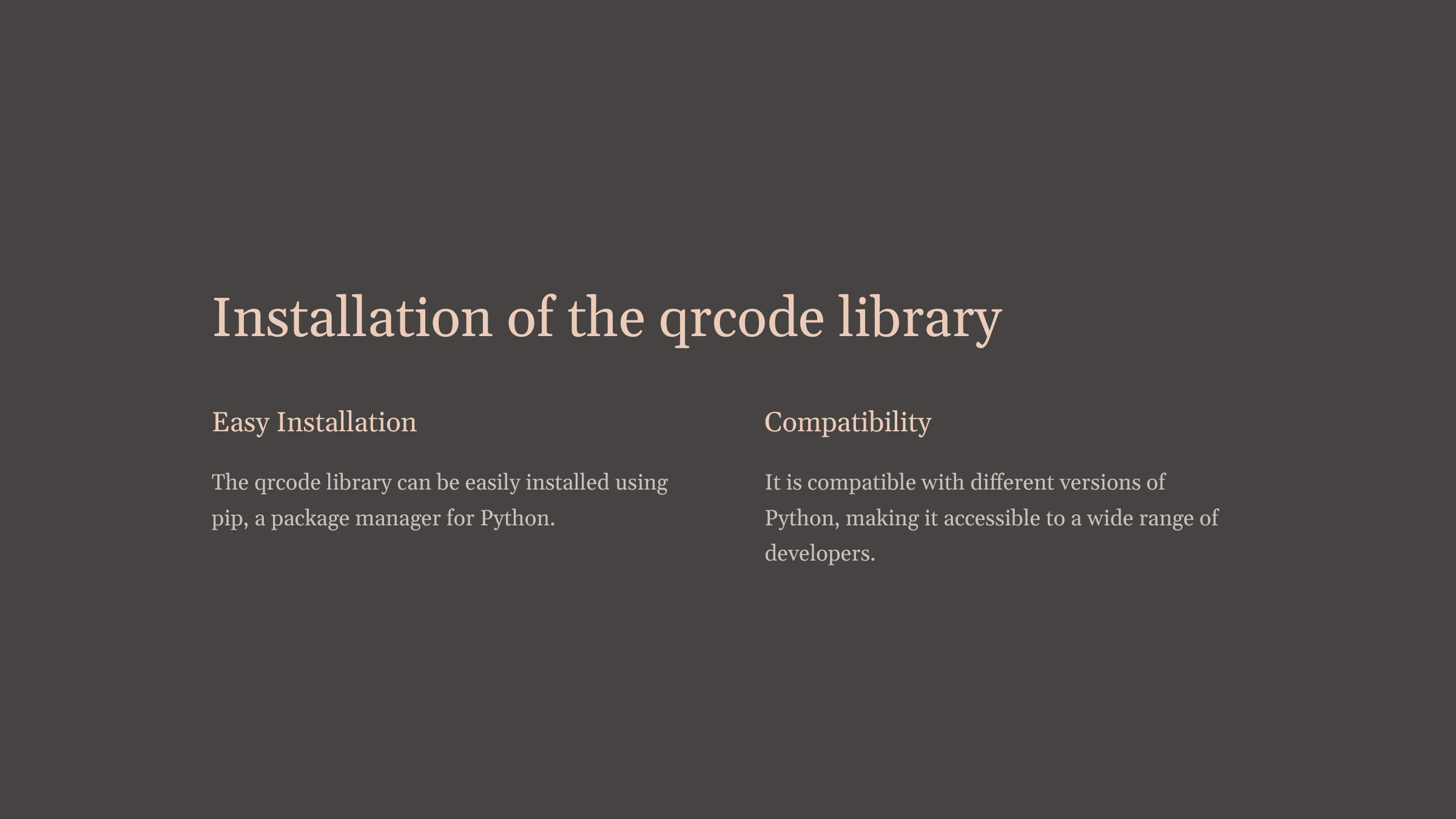

Installation of the qrcode library
Easy Installation
Compatibility
The qrcode library can be easily installed using pip, a package manager for Python.
It is compatible with different versions of Python, making it accessible to a wide range of developers.